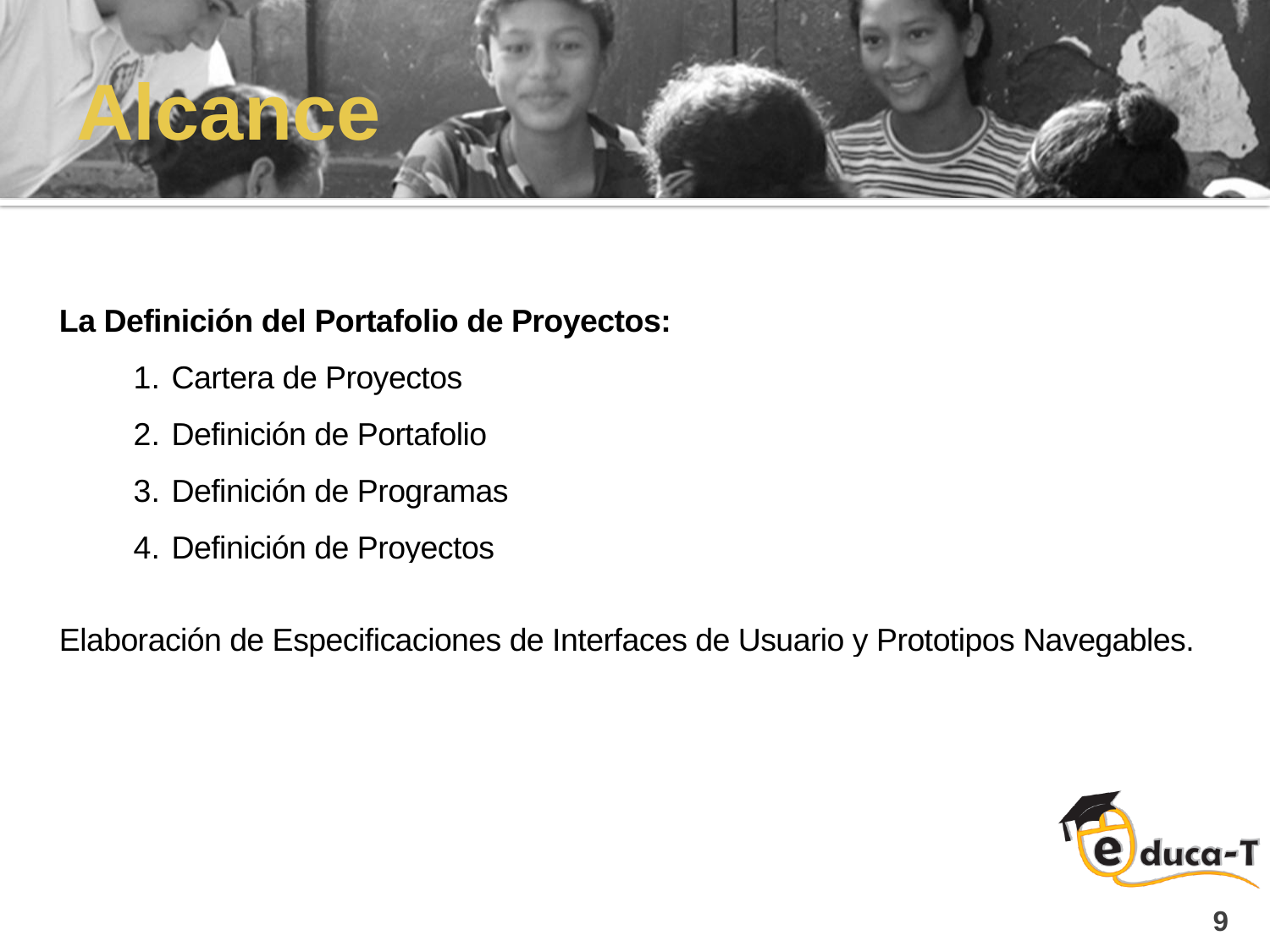

# Alcance
| La Definición del Portafolio de Proyectos: Cartera de Proyectos Definición de Portafolio Definición de Programas Definición de Proyectos |
| --- |
| Elaboración de Especificaciones de Interfaces de Usuario y Prototipos Navegables. |

9